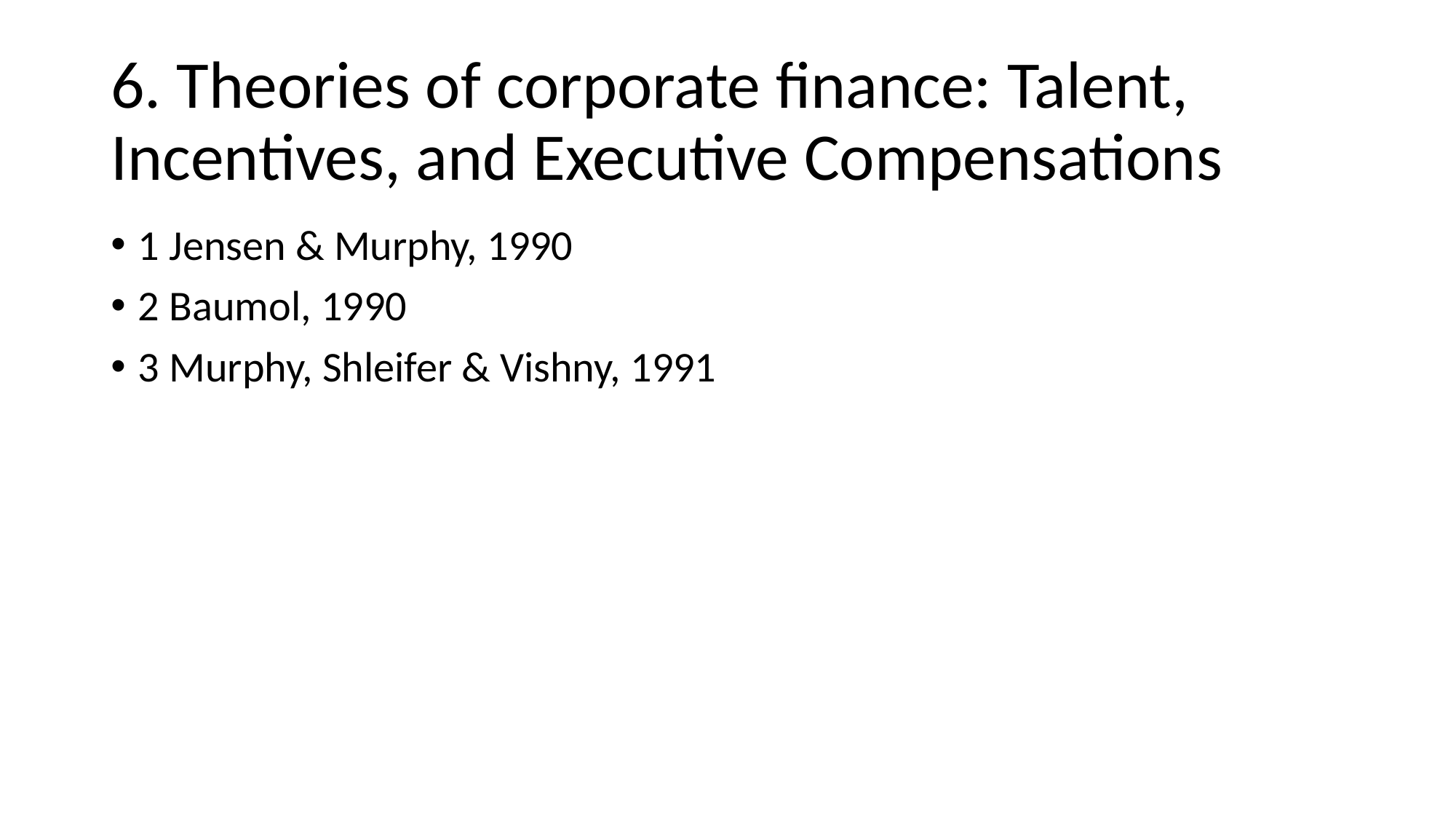

# 6. Theories of corporate finance: Talent, Incentives, and Executive Compensations
1 Jensen & Murphy, 1990
2 Baumol, 1990
3 Murphy, Shleifer & Vishny, 1991